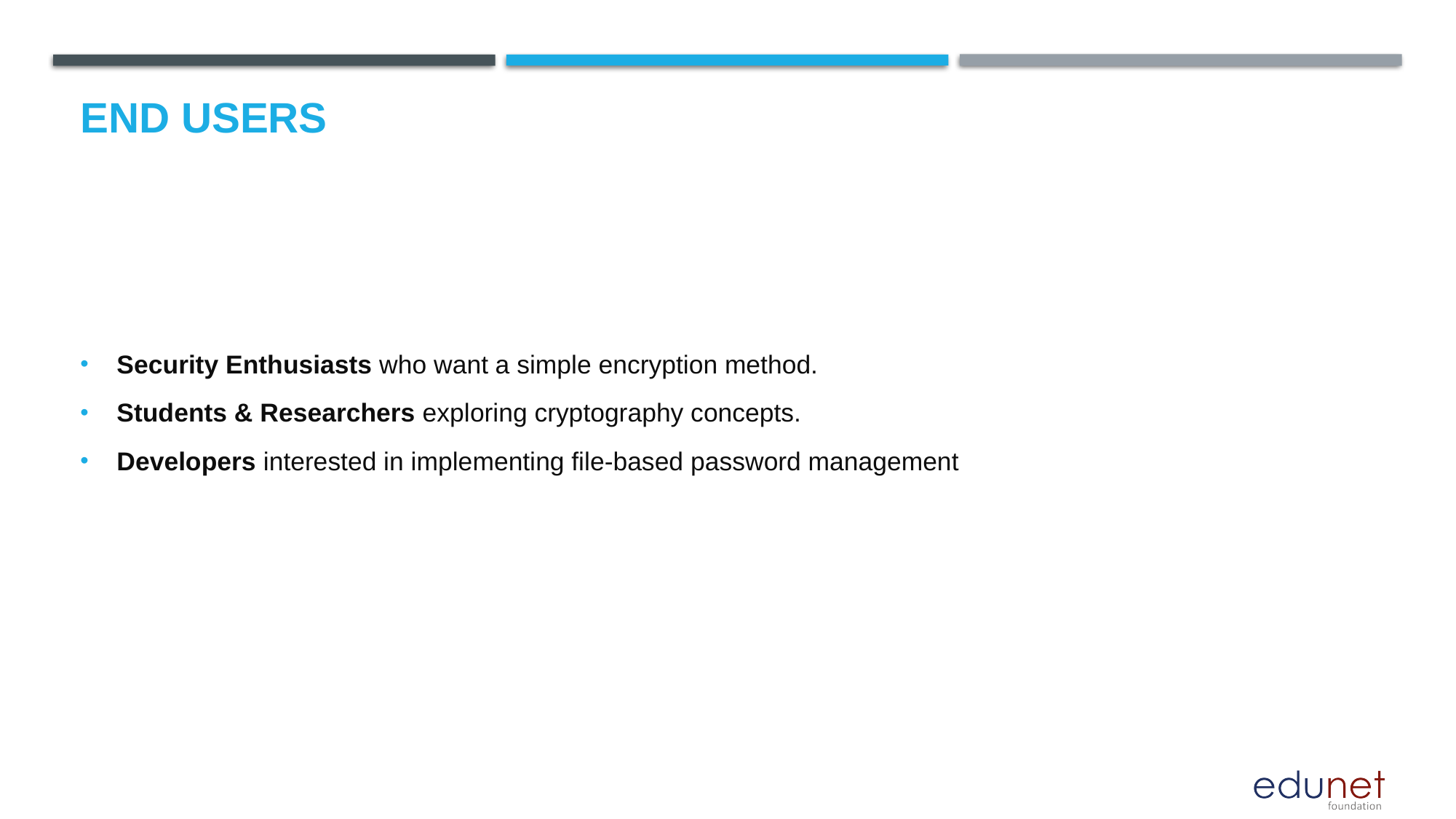

# End users
Security Enthusiasts who want a simple encryption method.
Students & Researchers exploring cryptography concepts.
Developers interested in implementing file-based password management